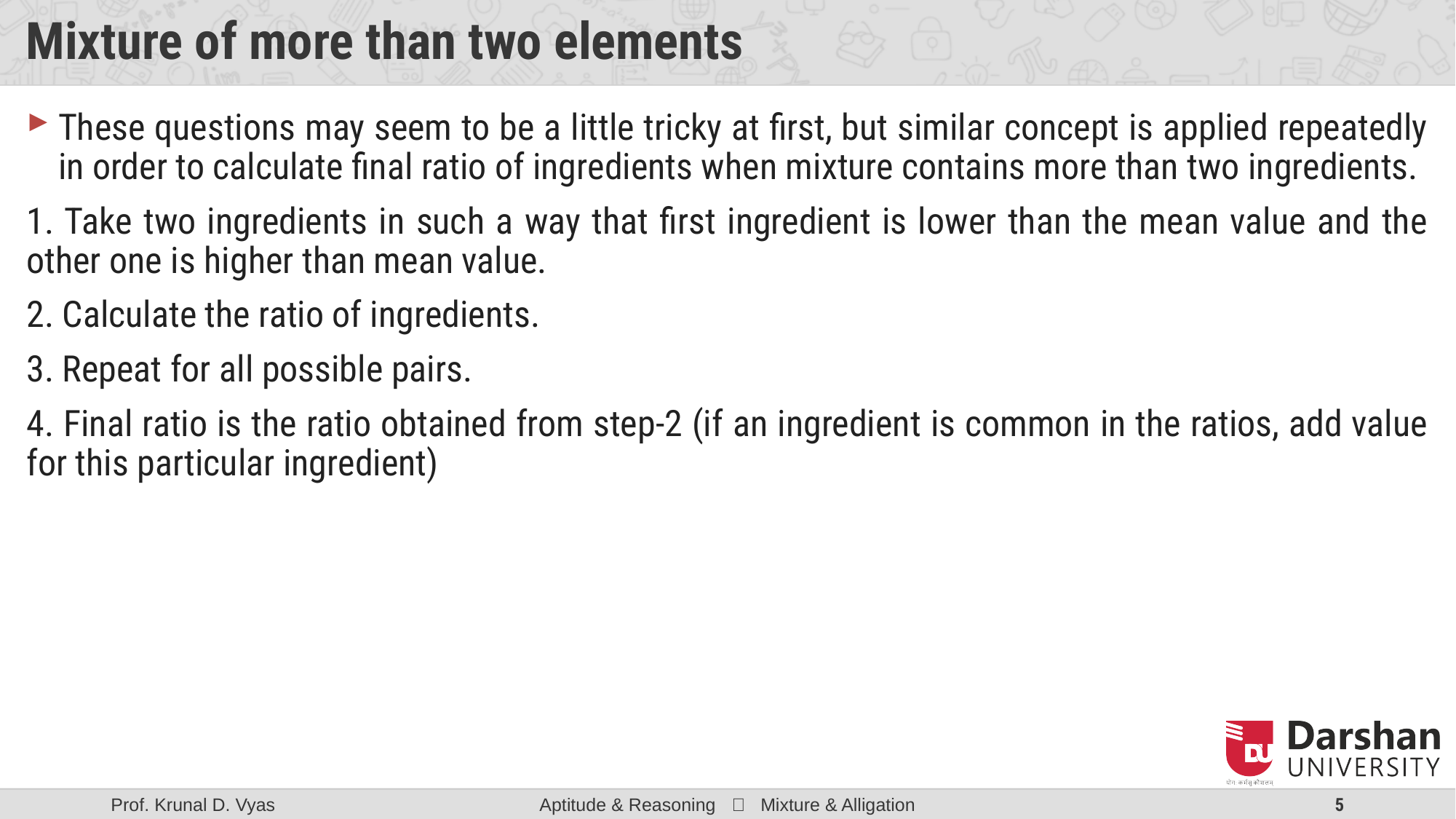

# Mixture of more than two elements
These questions may seem to be a little tricky at first, but similar concept is applied repeatedly in order to calculate final ratio of ingredients when mixture contains more than two ingredients.
1. Take two ingredients in such a way that first ingredient is lower than the mean value and the other one is higher than mean value.
2. Calculate the ratio of ingredients.
3. Repeat for all possible pairs.
4. Final ratio is the ratio obtained from step-2 (if an ingredient is common in the ratios, add value for this particular ingredient)